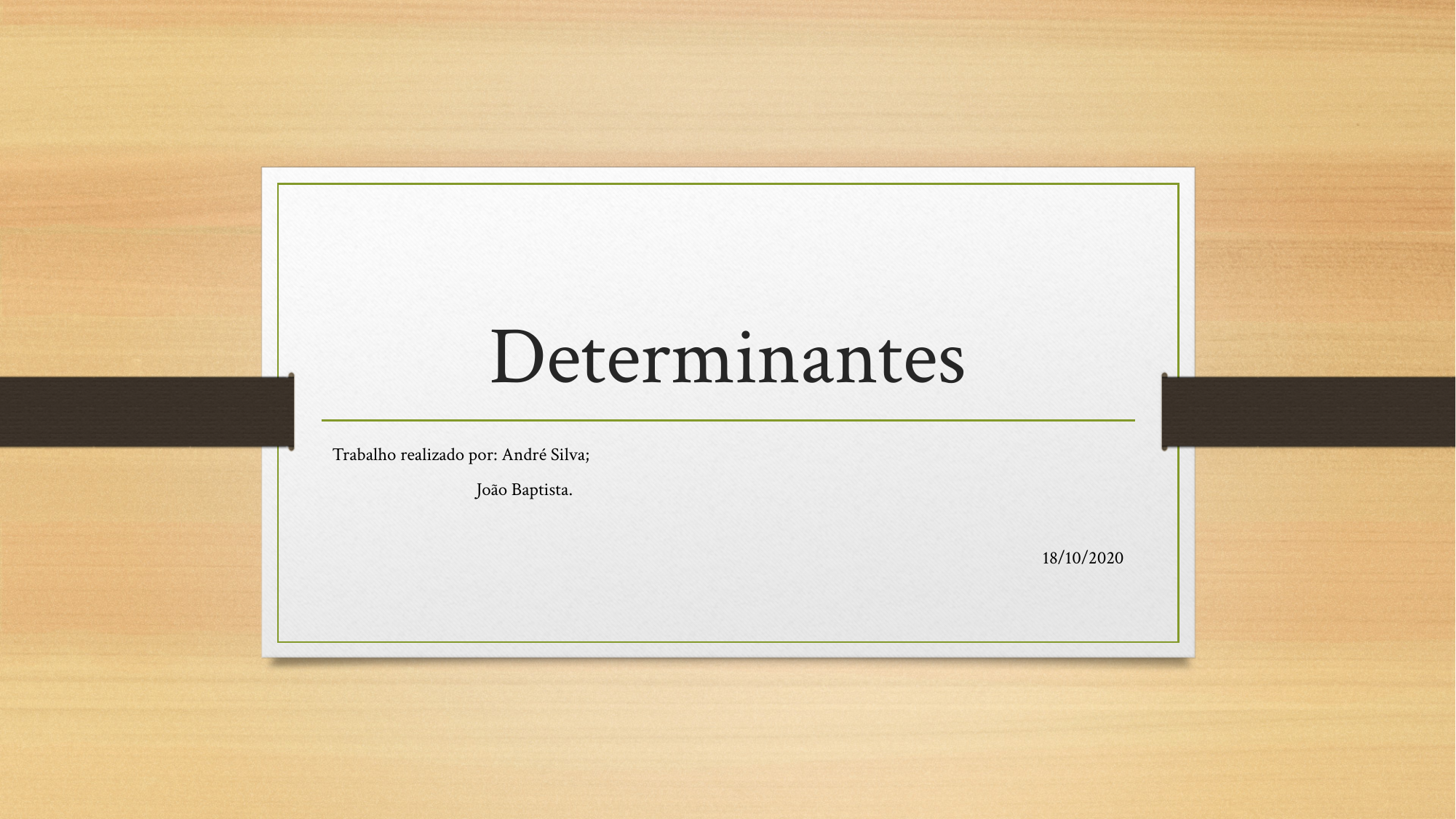

# Determinantes
Trabalho realizado por: André Silva;
                                    João Baptista.

18/10/2020